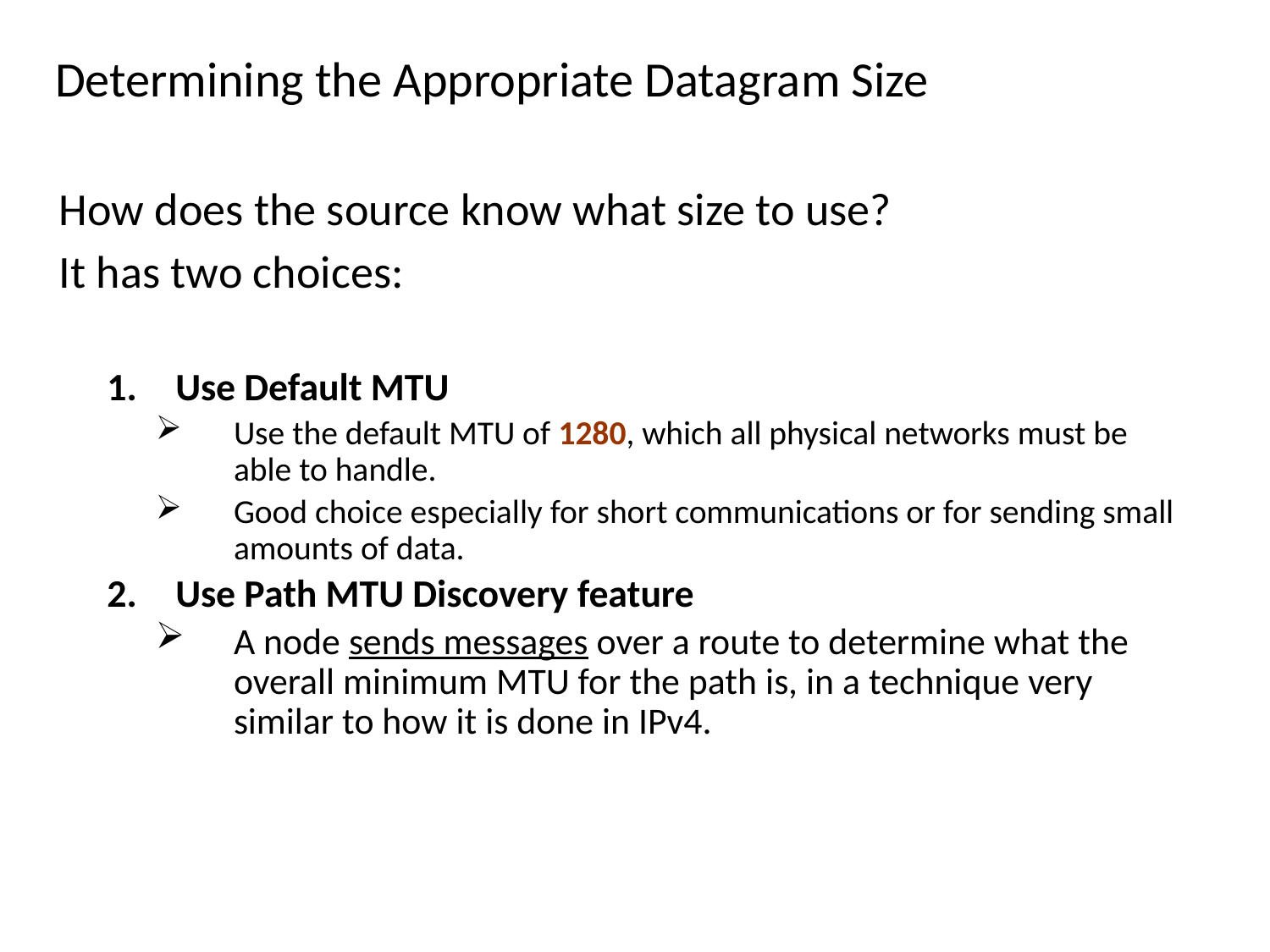

# Determining the Appropriate Datagram Size
How does the source know what size to use?
It has two choices:

Use Default MTU
Use the default MTU of 1280, which all physical networks must be able to handle.
Good choice especially for short communications or for sending small amounts of data.
Use Path MTU Discovery feature
A node sends messages over a route to determine what the overall minimum MTU for the path is, in a technique very similar to how it is done in IPv4.